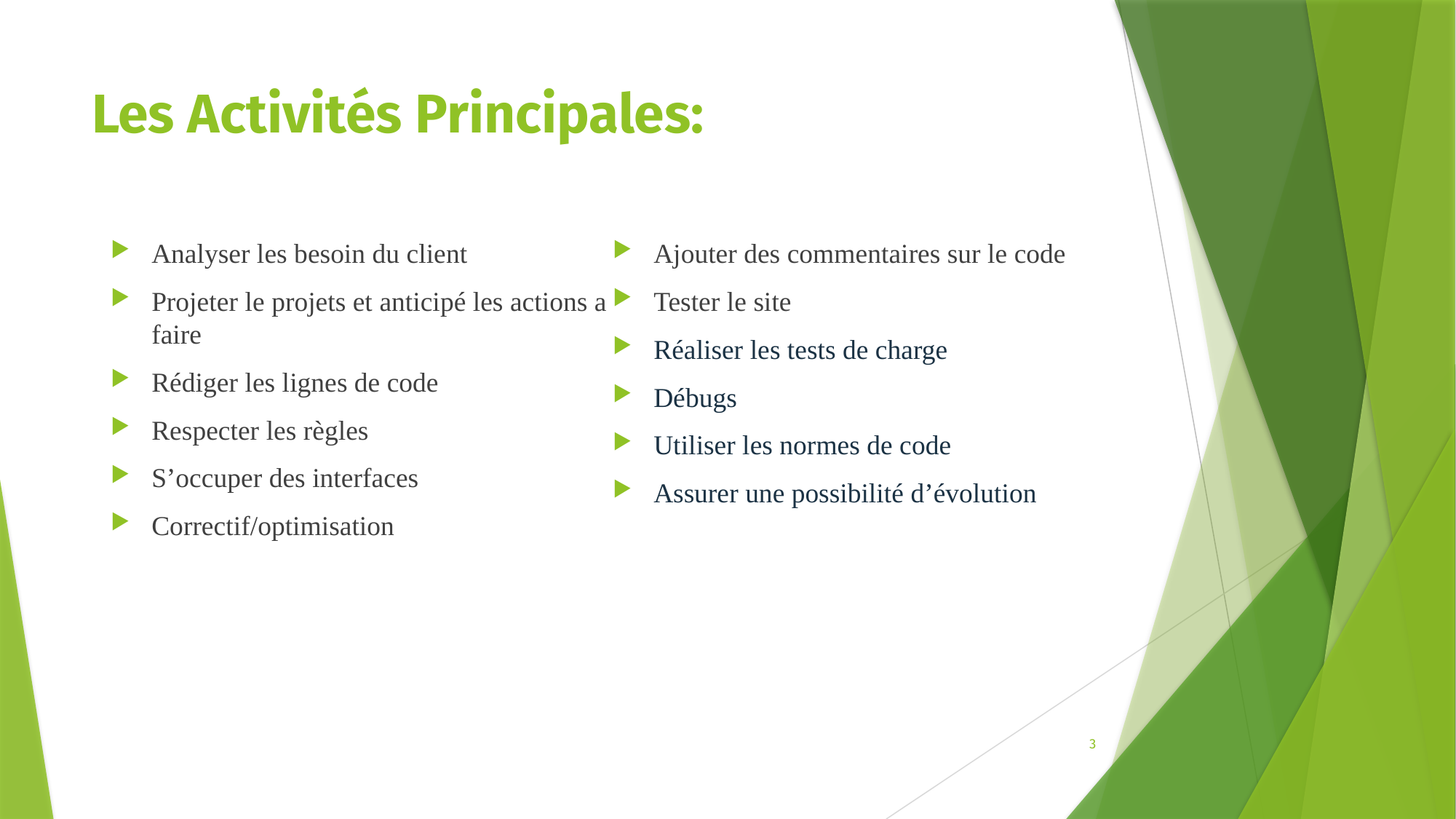

# Les Activités Principales:
Analyser les besoin du client
Projeter le projets et anticipé les actions a faire
Rédiger les lignes de code
Respecter les règles
S’occuper des interfaces
Correctif/optimisation

Ajouter des commentaires sur le code
Tester le site
Réaliser les tests de charge
Débugs
Utiliser les normes de code
Assurer une possibilité d’évolution
3